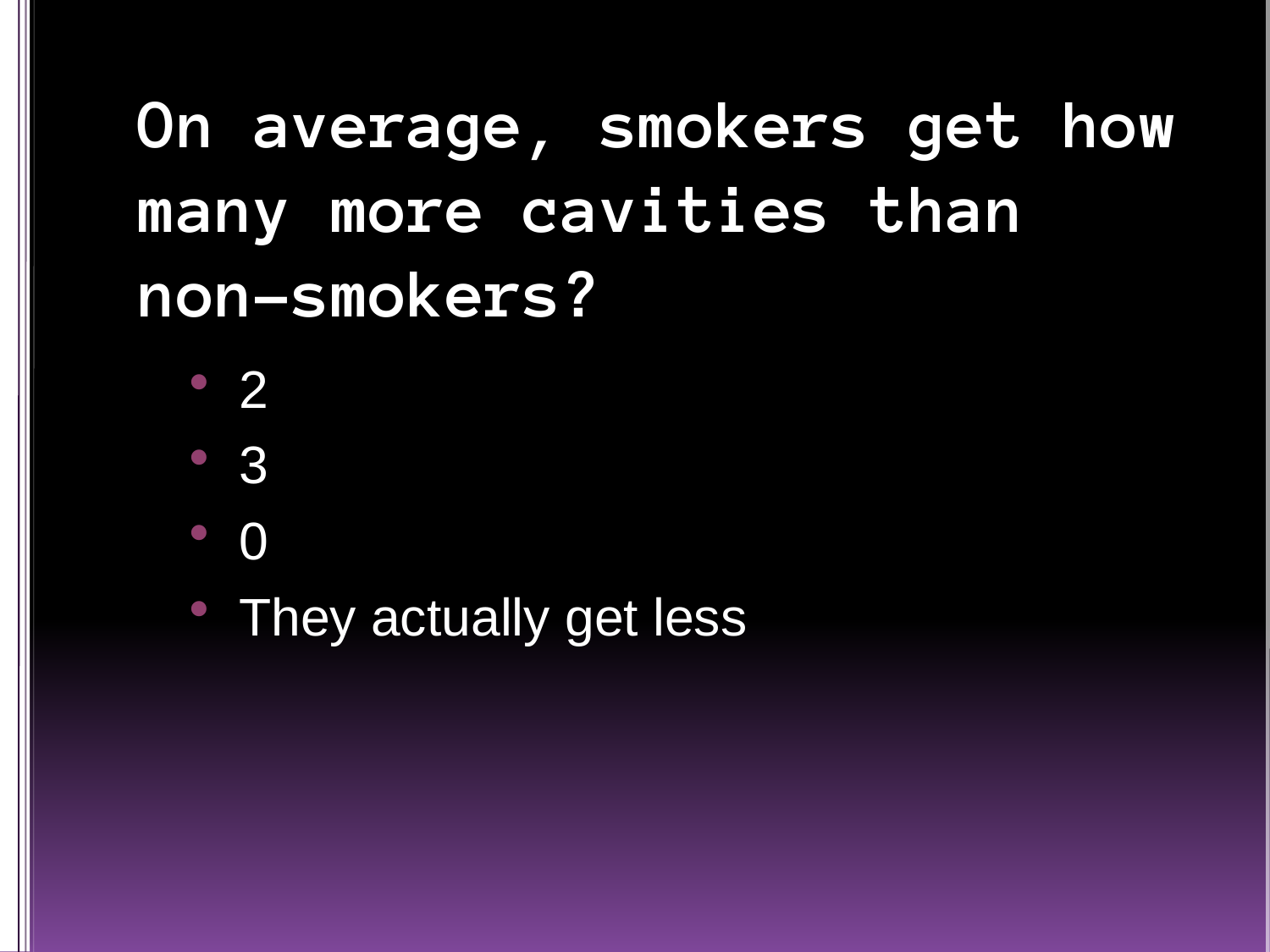

# On average, smokers get how many more cavities than non-smokers?
2
3
0
They actually get less